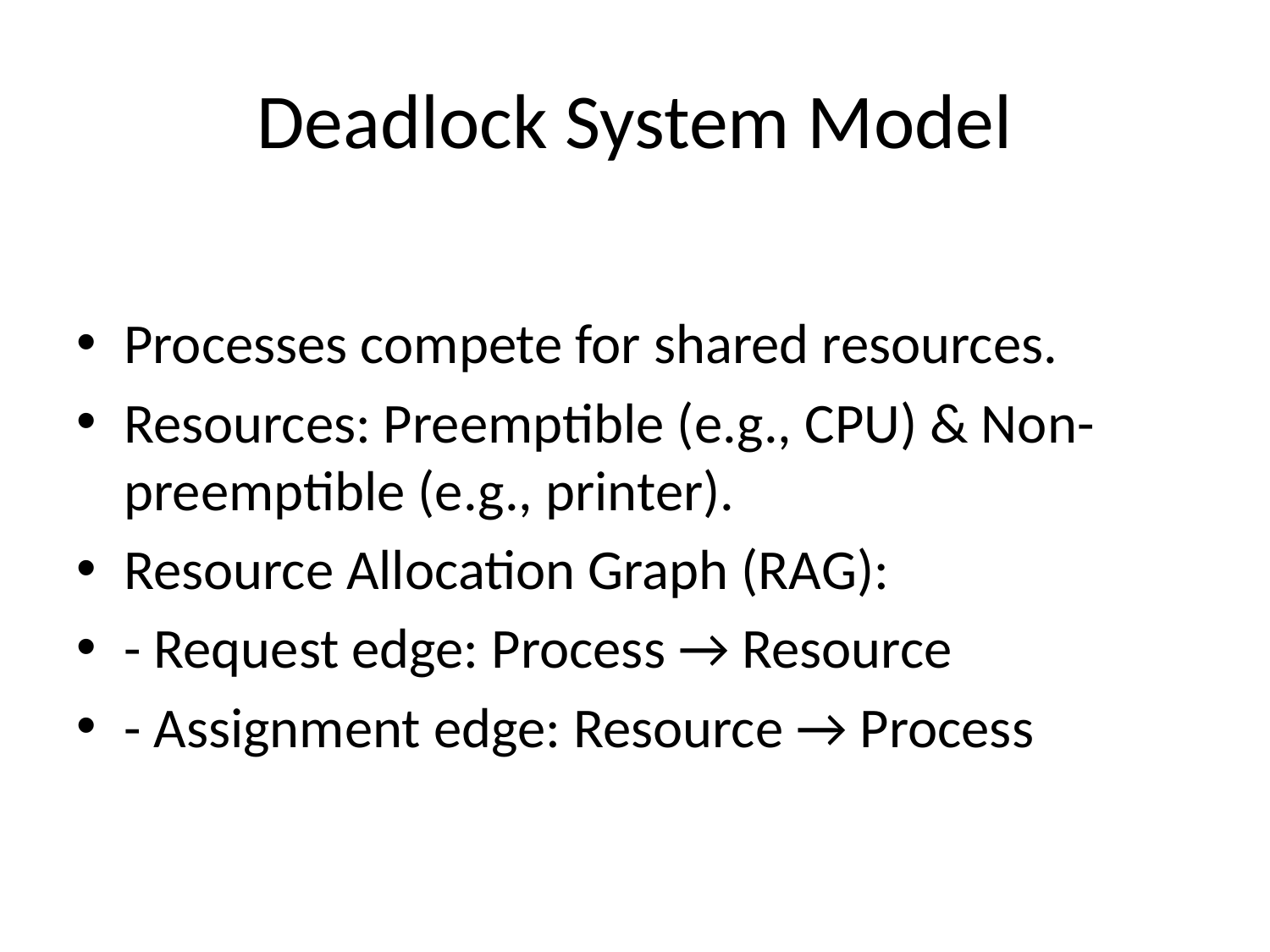

# Deadlock System Model

Processes compete for shared resources.
Resources: Preemptible (e.g., CPU) & Non-preemptible (e.g., printer).
Resource Allocation Graph (RAG):
- Request edge: Process → Resource
- Assignment edge: Resource → Process